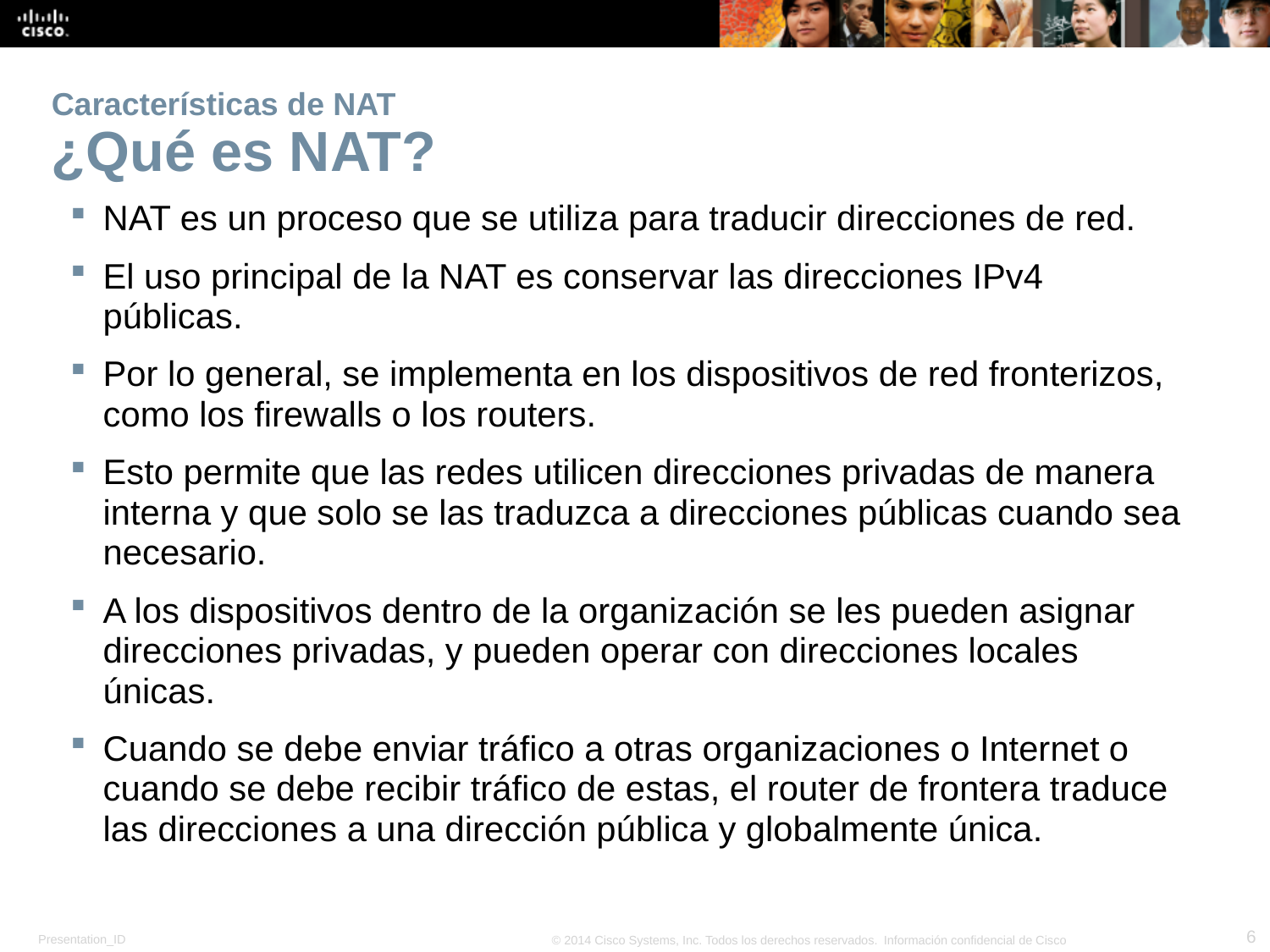

# Características de NAT ¿Qué es NAT?
NAT es un proceso que se utiliza para traducir direcciones de red.
El uso principal de la NAT es conservar las direcciones IPv4 públicas.
Por lo general, se implementa en los dispositivos de red fronterizos, como los firewalls o los routers.
Esto permite que las redes utilicen direcciones privadas de manera interna y que solo se las traduzca a direcciones públicas cuando sea necesario.
A los dispositivos dentro de la organización se les pueden asignar direcciones privadas, y pueden operar con direcciones locales únicas.
Cuando se debe enviar tráfico a otras organizaciones o Internet o cuando se debe recibir tráfico de estas, el router de frontera traduce las direcciones a una dirección pública y globalmente única.